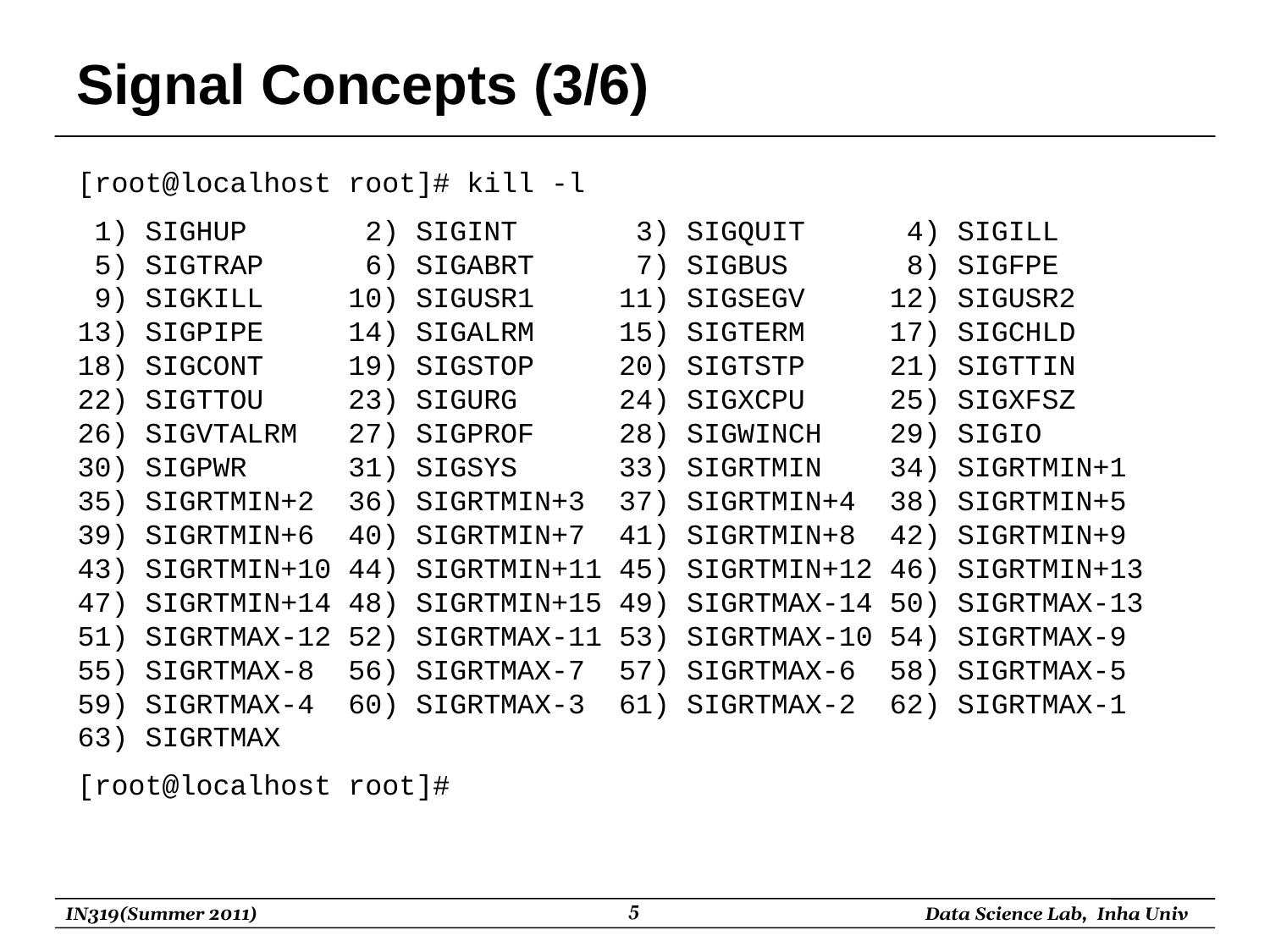

# Signal Concepts (3/6)

[root@localhost root]# kill -l
 1) SIGHUP       2) SIGINT       3) SIGQUIT      4) SIGILL
 5) SIGTRAP      6) SIGABRT      7) SIGBUS       8) SIGFPE
 9) SIGKILL     10) SIGUSR1     11) SIGSEGV     12) SIGUSR2
13) SIGPIPE     14) SIGALRM     15) SIGTERM     17) SIGCHLD
18) SIGCONT     19) SIGSTOP     20) SIGTSTP     21) SIGTTIN
22) SIGTTOU     23) SIGURG      24) SIGXCPU     25) SIGXFSZ
26) SIGVTALRM   27) SIGPROF     28) SIGWINCH    29) SIGIO
30) SIGPWR      31) SIGSYS      33) SIGRTMIN    34) SIGRTMIN+1
35) SIGRTMIN+2  36) SIGRTMIN+3  37) SIGRTMIN+4  38) SIGRTMIN+5
39) SIGRTMIN+6  40) SIGRTMIN+7  41) SIGRTMIN+8  42) SIGRTMIN+9
43) SIGRTMIN+10 44) SIGRTMIN+11 45) SIGRTMIN+12 46) SIGRTMIN+13
47) SIGRTMIN+14 48) SIGRTMIN+15 49) SIGRTMAX-14 50) SIGRTMAX-13
51) SIGRTMAX-12 52) SIGRTMAX-11 53) SIGRTMAX-10 54) SIGRTMAX-9
55) SIGRTMAX-8  56) SIGRTMAX-7  57) SIGRTMAX-6  58) SIGRTMAX-5
59) SIGRTMAX-4  60) SIGRTMAX-3  61) SIGRTMAX-2  62) SIGRTMAX-1
63) SIGRTMAX
[root@localhost root]#
5